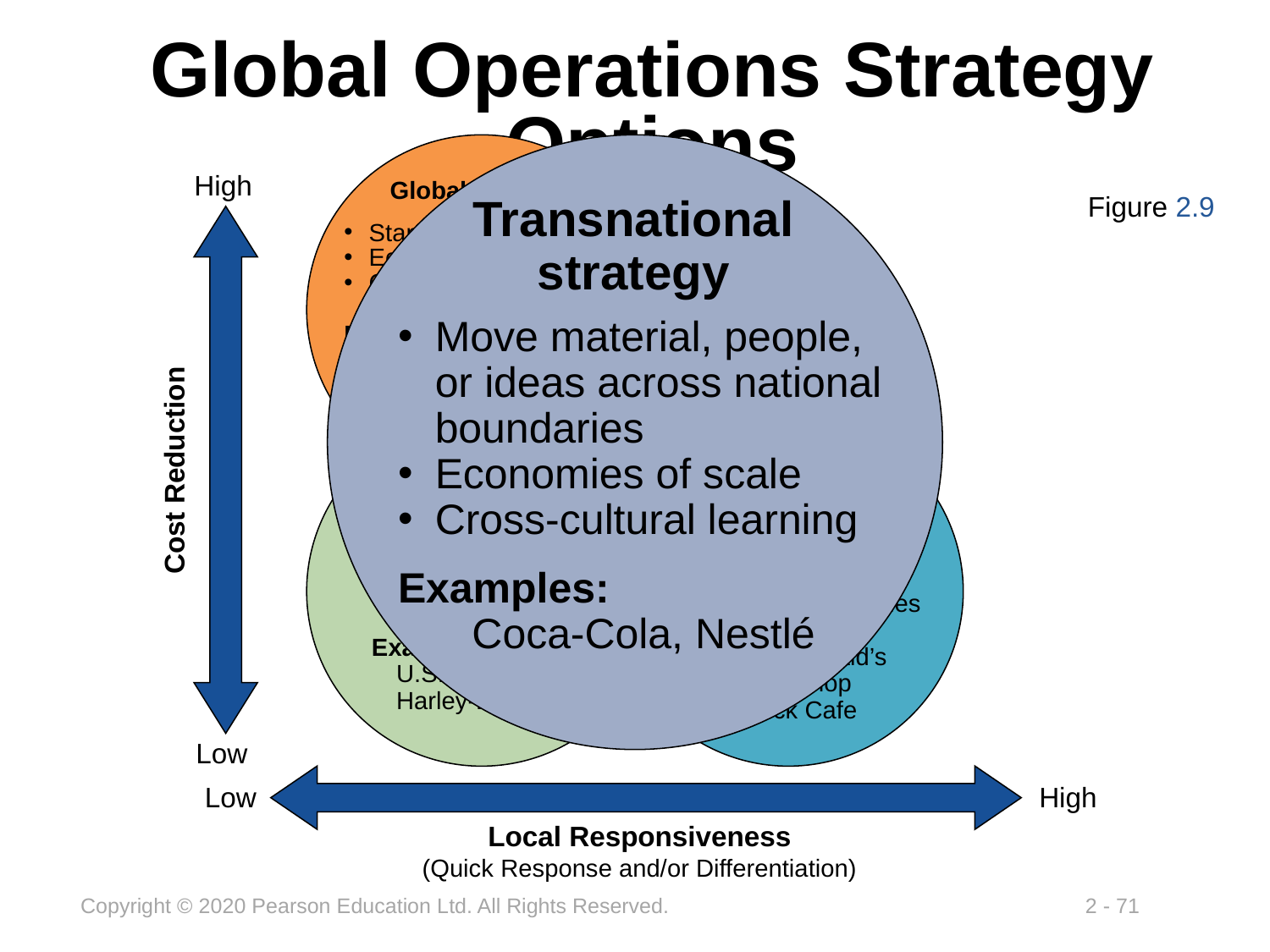

# Global Operations Strategy Options

Global strategy
Standardize product
Economies of scale
Cross-cultural learning

Examples:
	Texas Instruments
	Caterpillar
	Otis Elevator

Transnational
strategy
Move material, people, or ideas across national boundaries
Economies of scale
Cross-cultural learning

Examples:
	Coca-Cola, Nestlé
High

Cost Reduction
Low
Low
High
Local Responsiveness
(Quick Response and/or Differentiation)
Figure 2.9

International
strategy
Import/export or license existing product

Examples:
	U.S. Steel
	Harley-Davidson

Multidomestic
strategy
Use existing domestic model globally
Franchise, joint ventures, subsidiaries
Examples:
	Heinz, McDonald’s
	The Body Shop
	Hard Rock Cafe